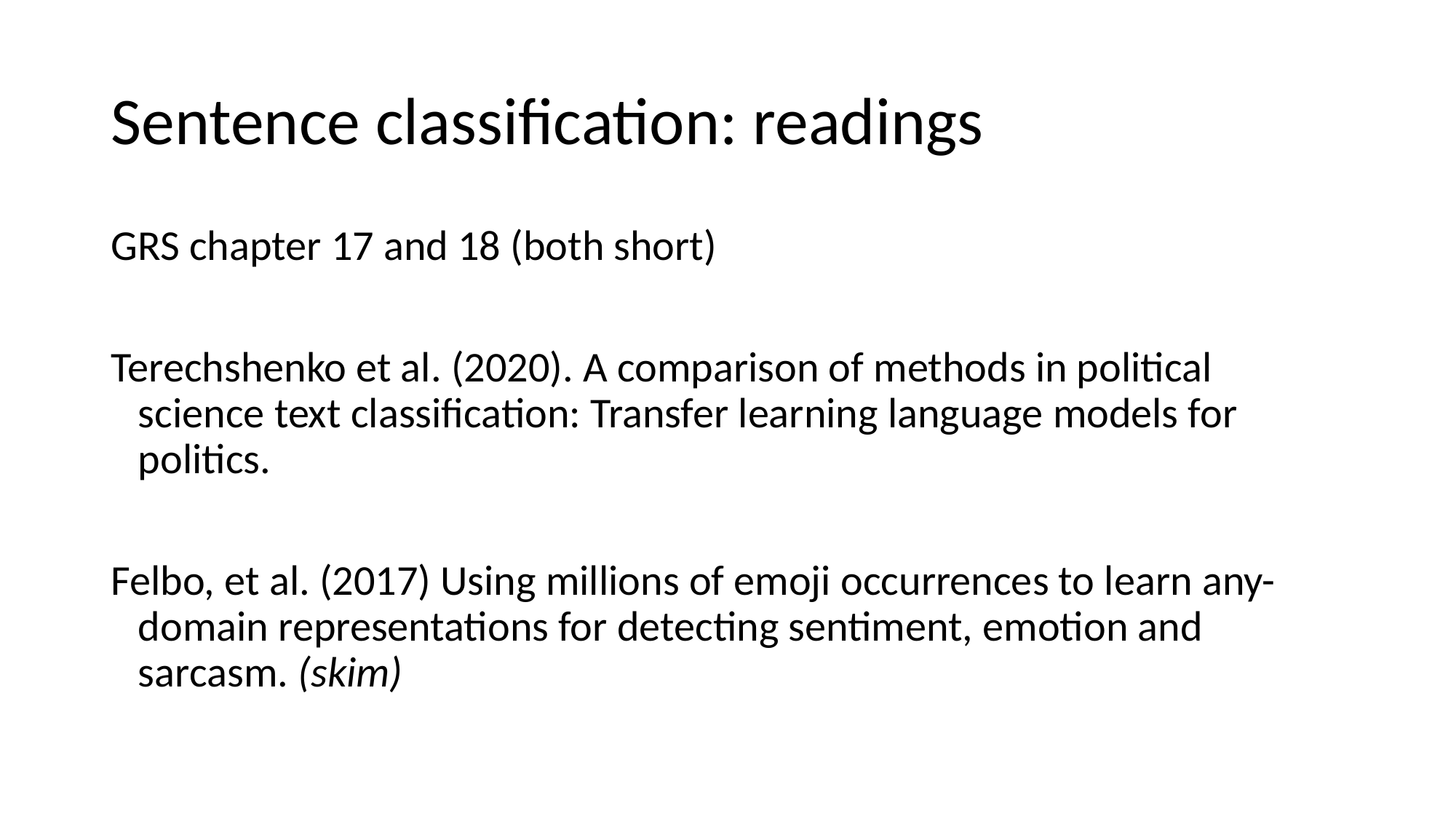

# Sentence classification: readings
GRS chapter 17 and 18 (both short)

Terechshenko et al. (2020). A comparison of methods in political science text classification: Transfer learning language models for politics.

Felbo, et al. (2017) Using millions of emoji occurrences to learn any-domain representations for detecting sentiment, emotion and sarcasm. (skim)